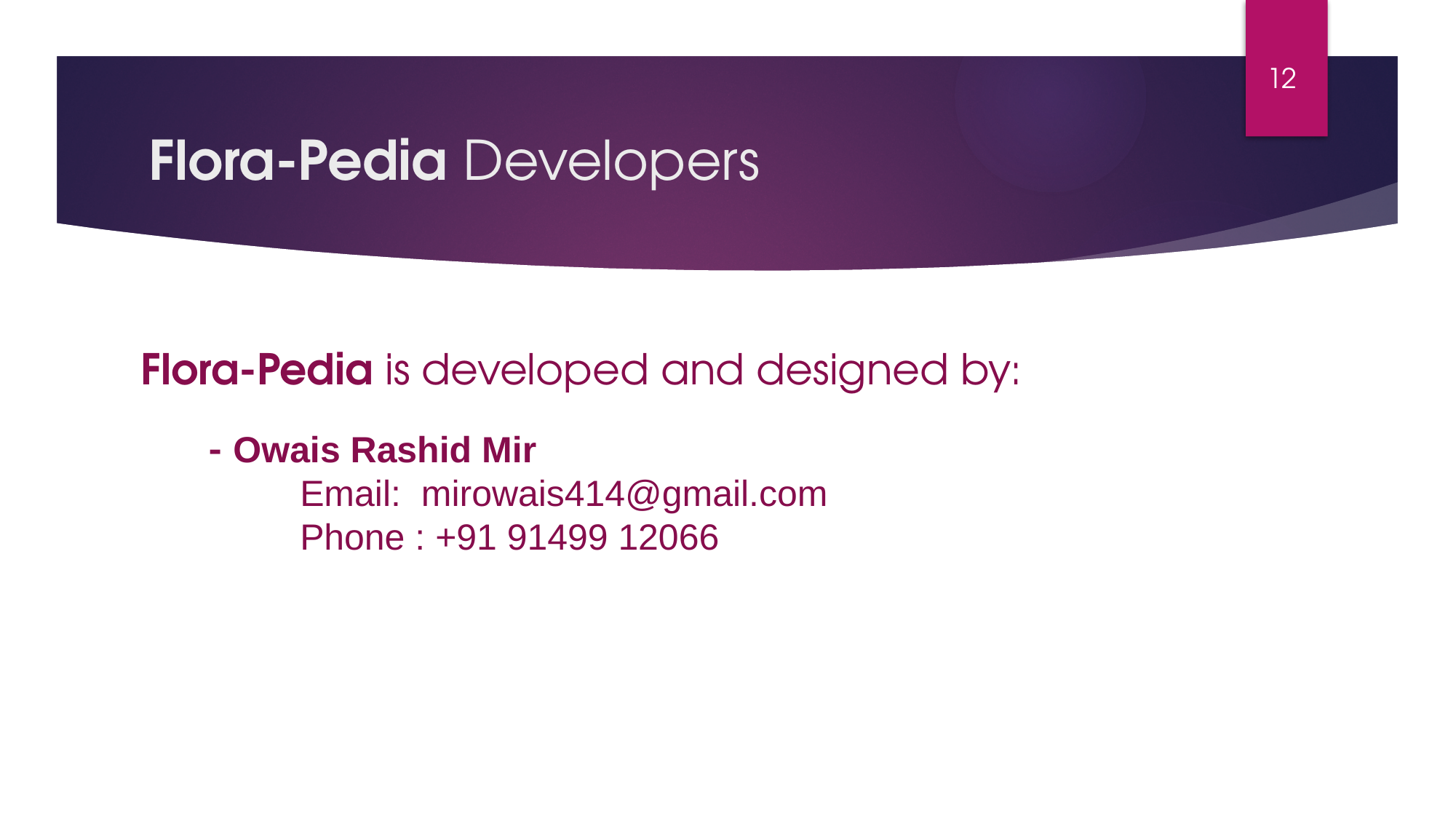

12
# Flora-Pedia Developers
     Flora-Pedia is developed and designed by:

	  - Owais Rashid Mir
		Email:  mirowais414@gmail.com
		Phone : +91 91499 12066